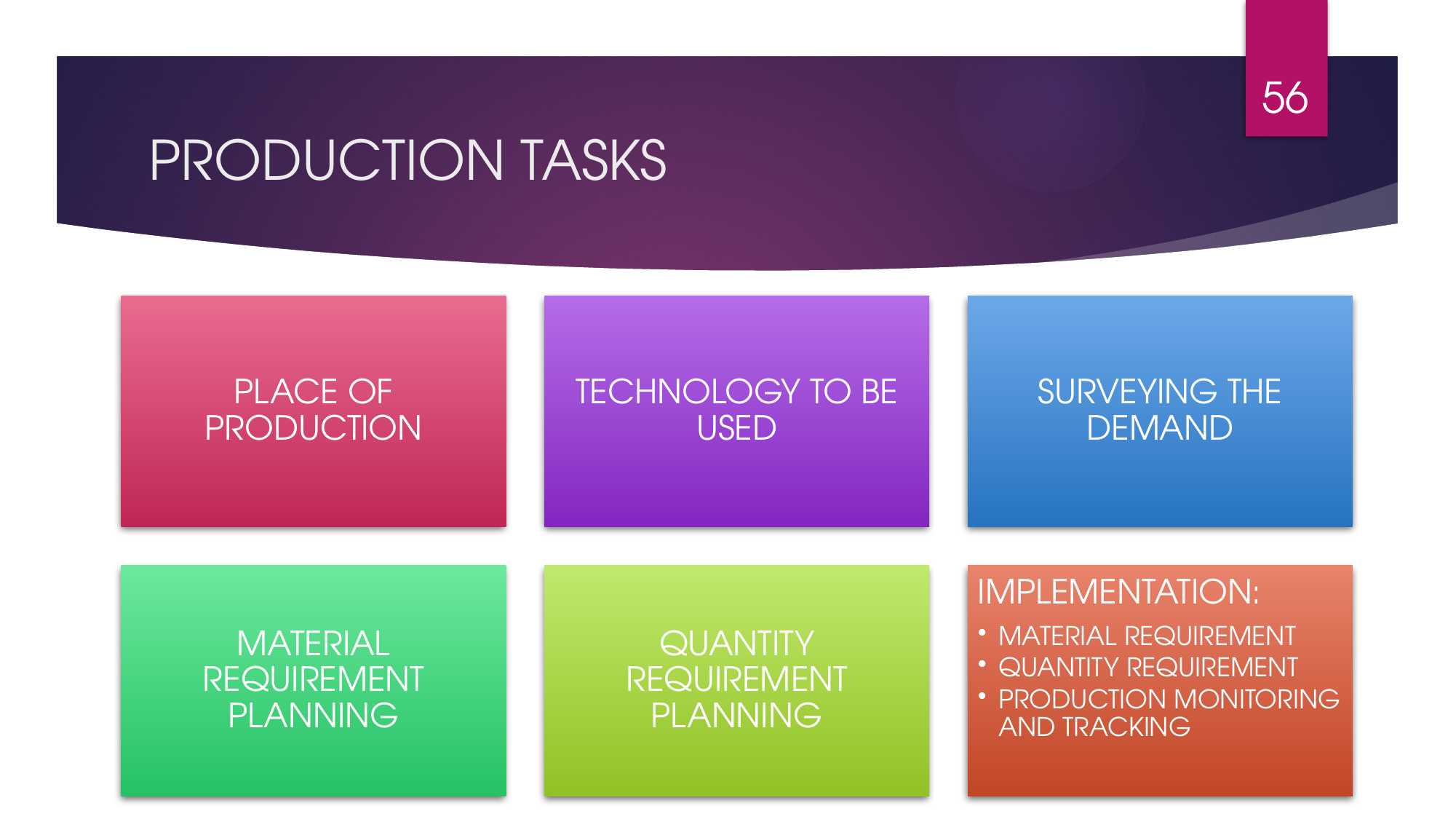

56
# PRODUCTION TASKS
PLACE OF PRODUCTION
TECHNOLOGY TO BE USED
SURVEYING THE DEMAND
MATERIAL REQUIREMENT PLANNING
QUANTITY REQUIREMENT PLANNING
IMPLEMENTATION:
MATERIAL REQUIREMENT
QUANTITY REQUIREMENT
PRODUCTION MONITORING AND TRACKING